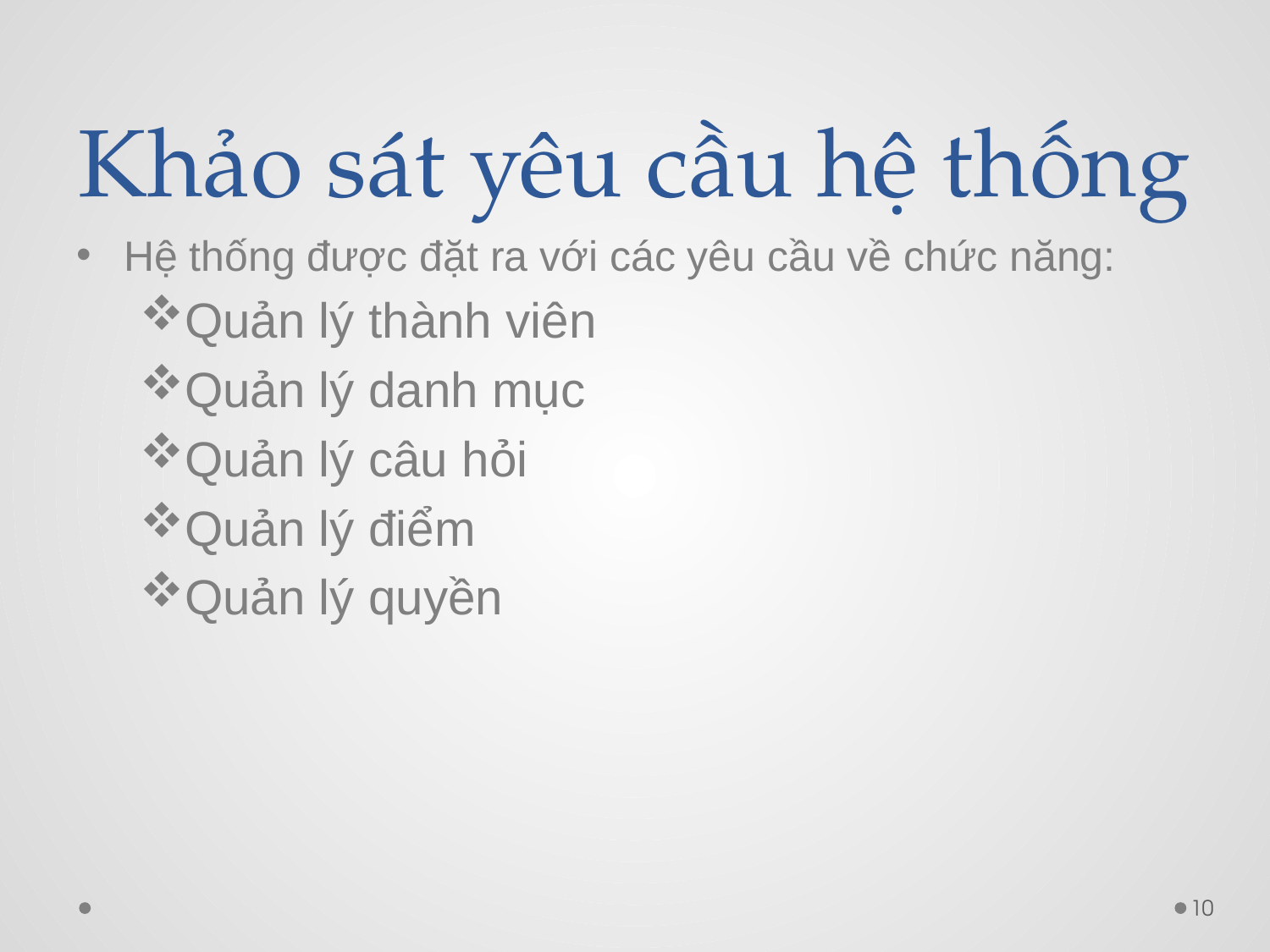

# Khảo sát yêu cầu hệ thống
Hệ thống được đặt ra với các yêu cầu về chức năng:
Quản lý thành viên
Quản lý danh mục
Quản lý câu hỏi
Quản lý điểm
Quản lý quyền

10